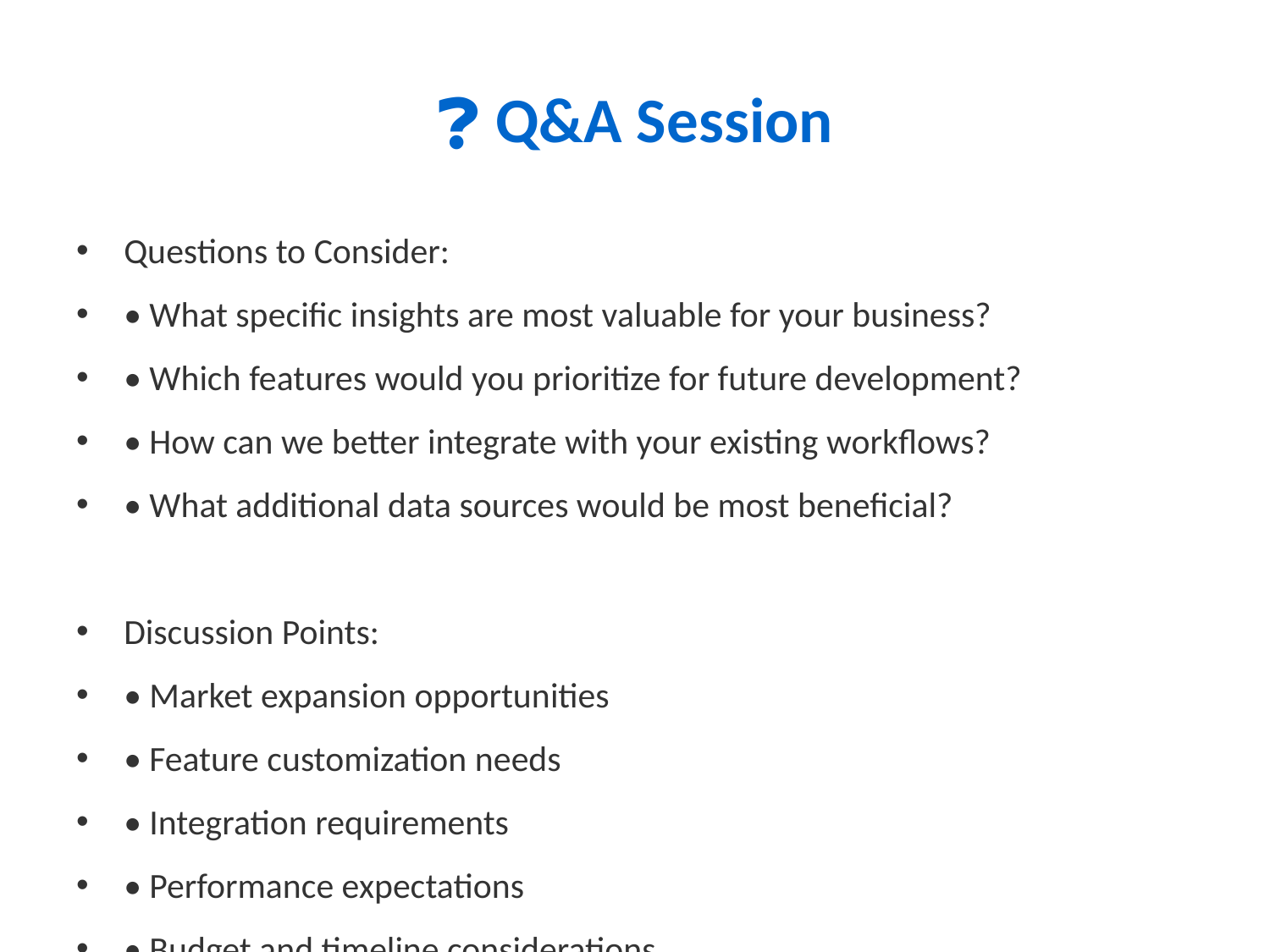

# ❓ Q&A Session
Questions to Consider:
• What specific insights are most valuable for your business?
• Which features would you prioritize for future development?
• How can we better integrate with your existing workflows?
• What additional data sources would be most beneficial?

Discussion Points:
• Market expansion opportunities
• Feature customization needs
• Integration requirements
• Performance expectations
• Budget and timeline considerations

Contact Information:
Project Lead: [Your Name]
Email: [Your Email]
Phone: [Your Phone]
Project Repository: [GitHub/Repository Link]